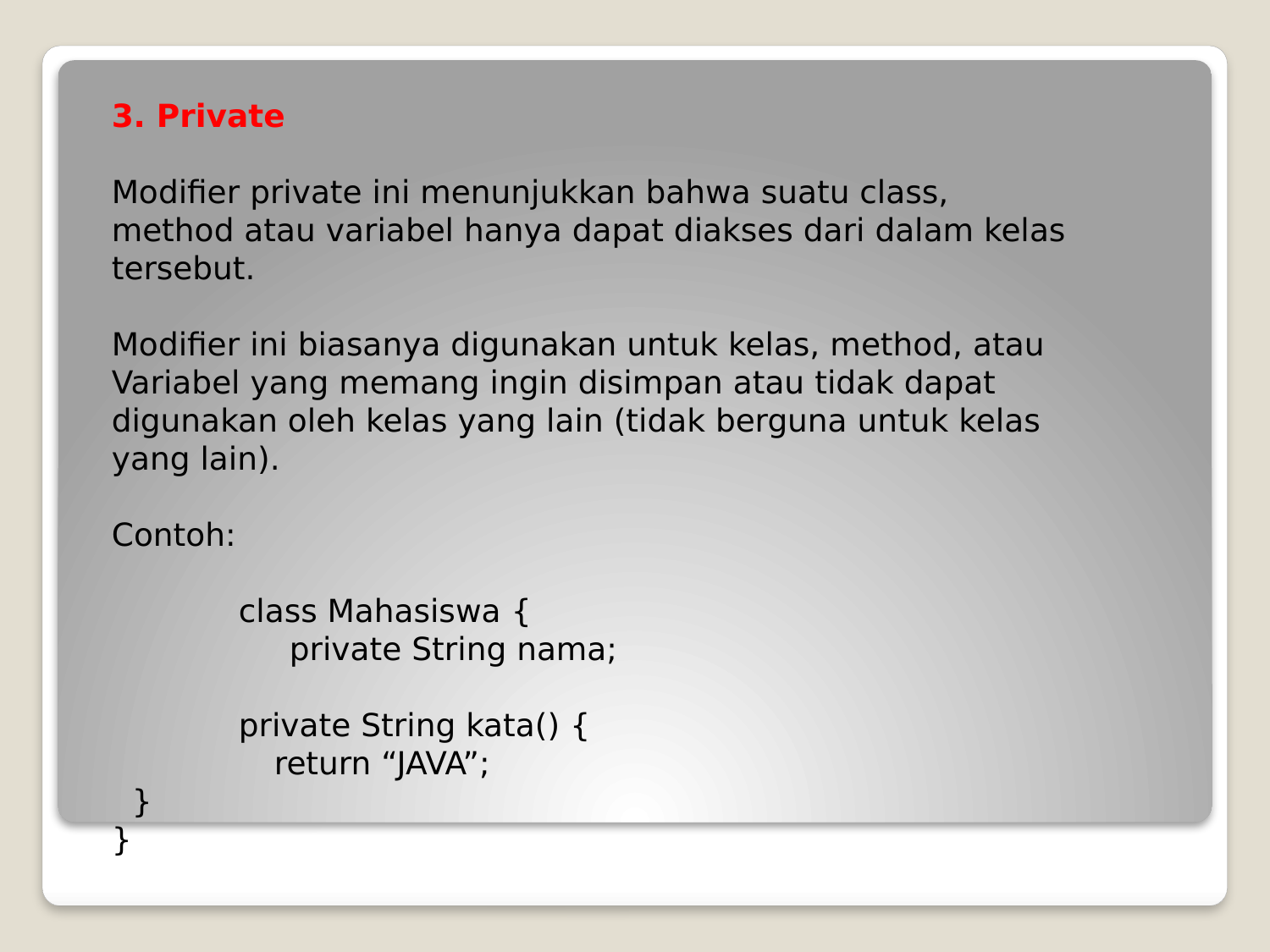

3. Private

Modifier private ini menunjukkan bahwa suatu class, method atau variabel hanya dapat diakses dari dalam kelas tersebut.

Modifier ini biasanya digunakan untuk kelas, method, atau Variabel yang memang ingin disimpan atau tidak dapat digunakan oleh kelas yang lain (tidak berguna untuk kelas yang lain).

Contoh:

	class Mahasiswa {
	     private String nama;
	private String kata() {
                return “JAVA”;
  }
}